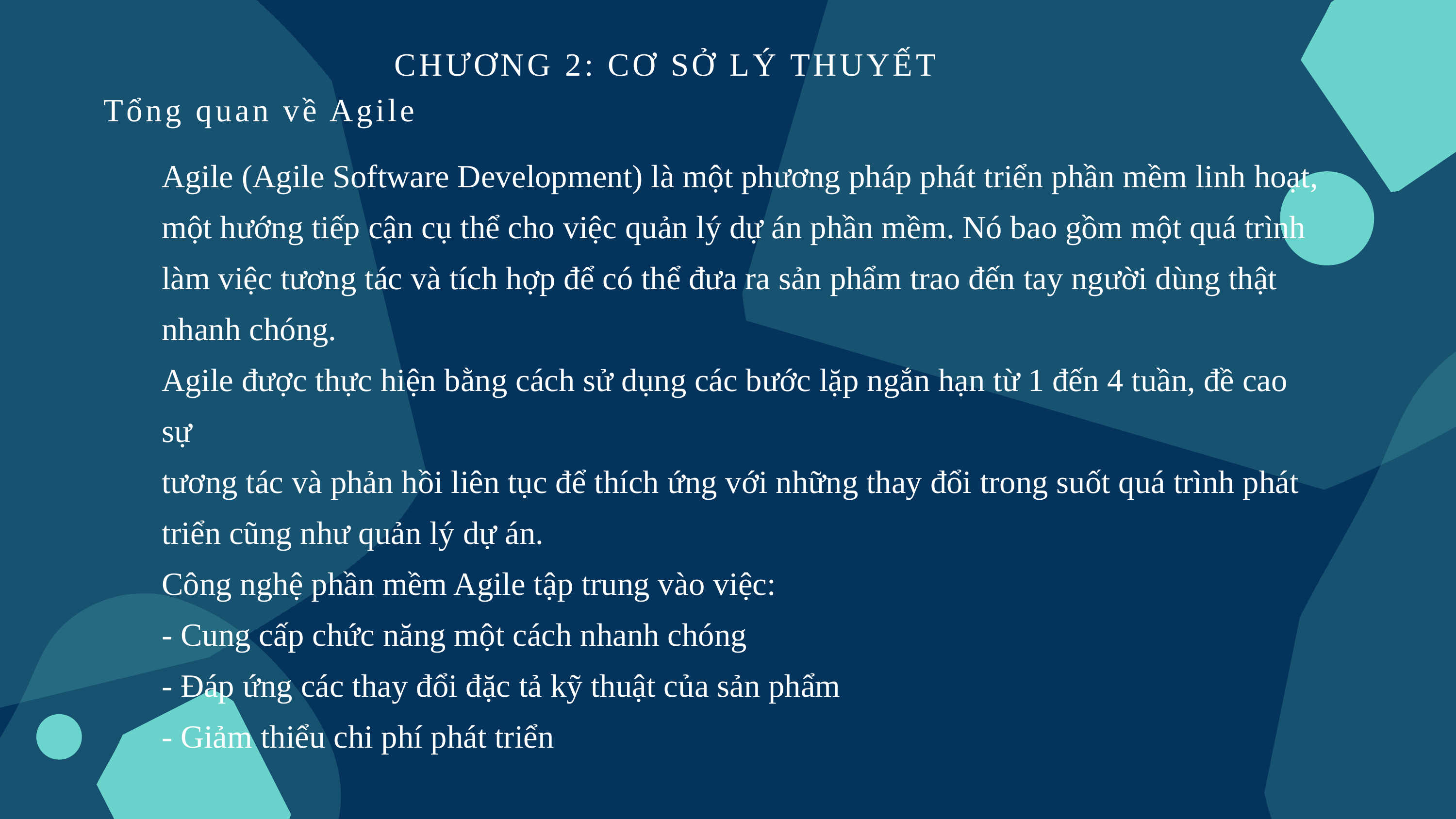

CHƯƠNG 2: CƠ SỞ LÝ THUYẾT
Tổng quan về Agile
Agile (Agile Software Development) là một phương pháp phát triển phần mềm linh hoạt,
một hướng tiếp cận cụ thể cho việc quản lý dự án phần mềm. Nó bao gồm một quá trình
làm việc tương tác và tích hợp để có thể đưa ra sản phẩm trao đến tay người dùng thật
nhanh chóng.
Agile được thực hiện bằng cách sử dụng các bước lặp ngắn hạn từ 1 đến 4 tuần, đề cao sự
tương tác và phản hồi liên tục để thích ứng với những thay đổi trong suốt quá trình phát
triển cũng như quản lý dự án.
Công nghệ phần mềm Agile tập trung vào việc:
- Cung cấp chức năng một cách nhanh chóng
- Đáp ứng các thay đổi đặc tả kỹ thuật của sản phẩm
- Giảm thiểu chi phí phát triển